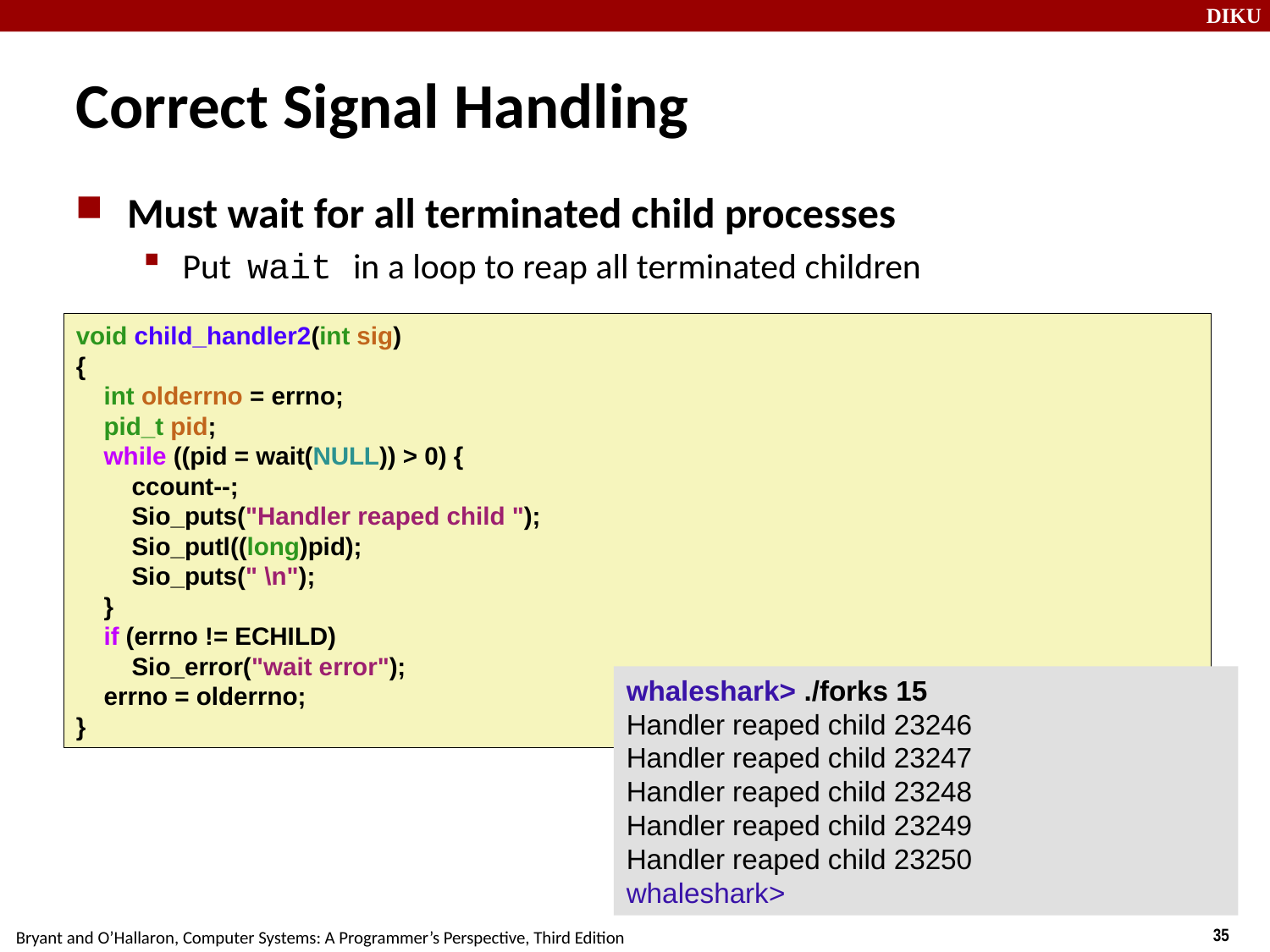

Correct Signal Handling
Must wait for all terminated child processes
Put  wait in a loop to reap all terminated children
void child_handler2(int sig)
{
    int olderrno = errno;
    pid_t pid;
    while ((pid = wait(NULL)) > 0) {
        ccount--;
        Sio_puts("Handler reaped child ");
        Sio_putl((long)pid);
        Sio_puts(" \n");
    }
    if (errno != ECHILD)
        Sio_error("wait error");
    errno = olderrno;
}

whaleshark> ./forks 15
Handler reaped child 23246
Handler reaped child 23247
Handler reaped child 23248
Handler reaped child 23249
Handler reaped child 23250
whaleshark>